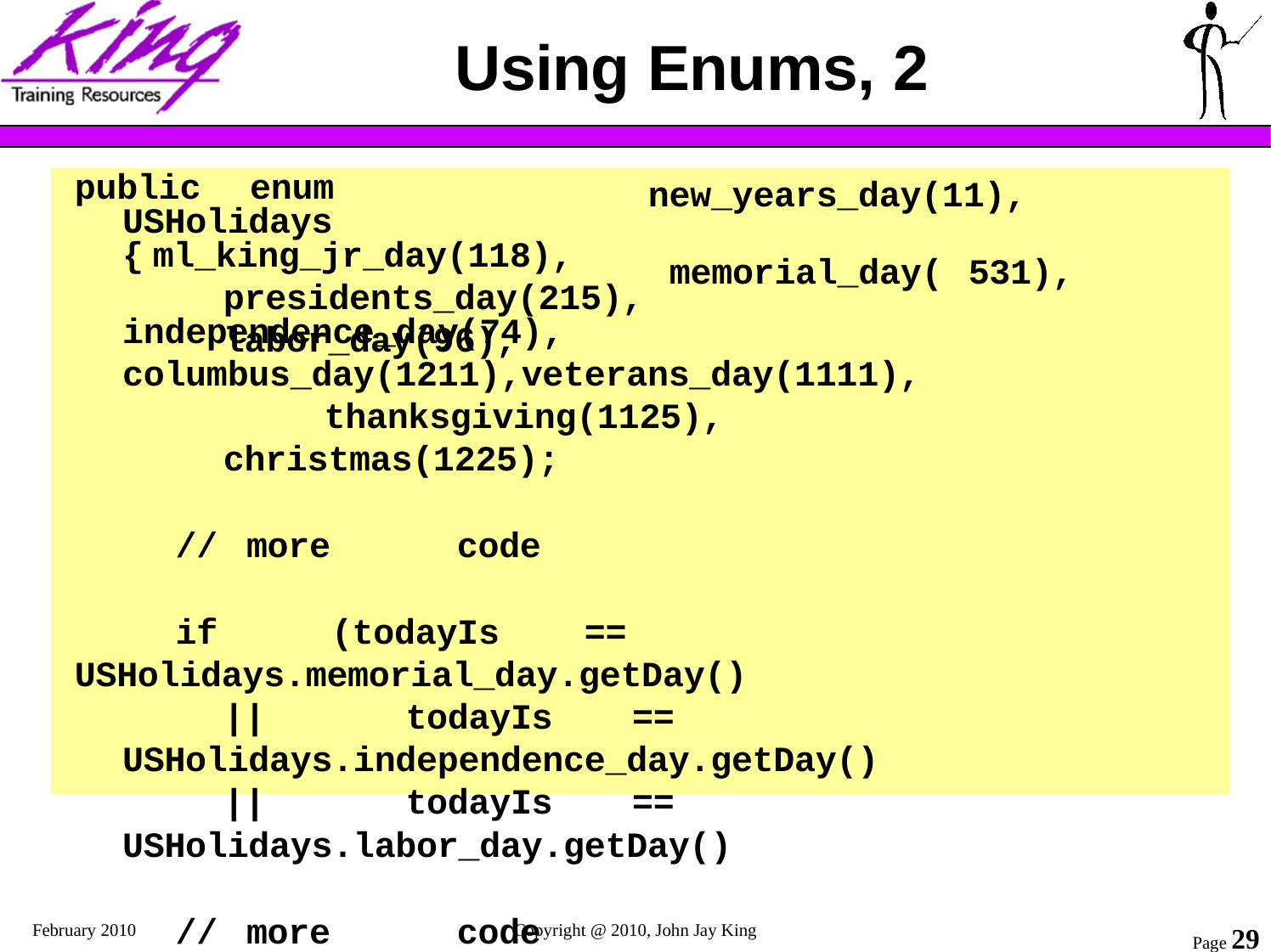

# Using Enums, 2

public	enum	USHolidays	{ ml_king_jr_day(118),
presidents_day(215), independence_day(74),
new_years_day(11),
memorial_day(	531),
labor_day(96), columbus_day(1211),veterans_day(1111),
thanksgiving(1125),	christmas(1225);

//	more	code

if	(todayIs	==	USHolidays.memorial_day.getDay()
||	todayIs	==	USHolidays.independence_day.getDay()
||	todayIs	==	USHolidays.labor_day.getDay()

//	more	code
February 2010
Copyright @ 2010, John Jay King
Page 29